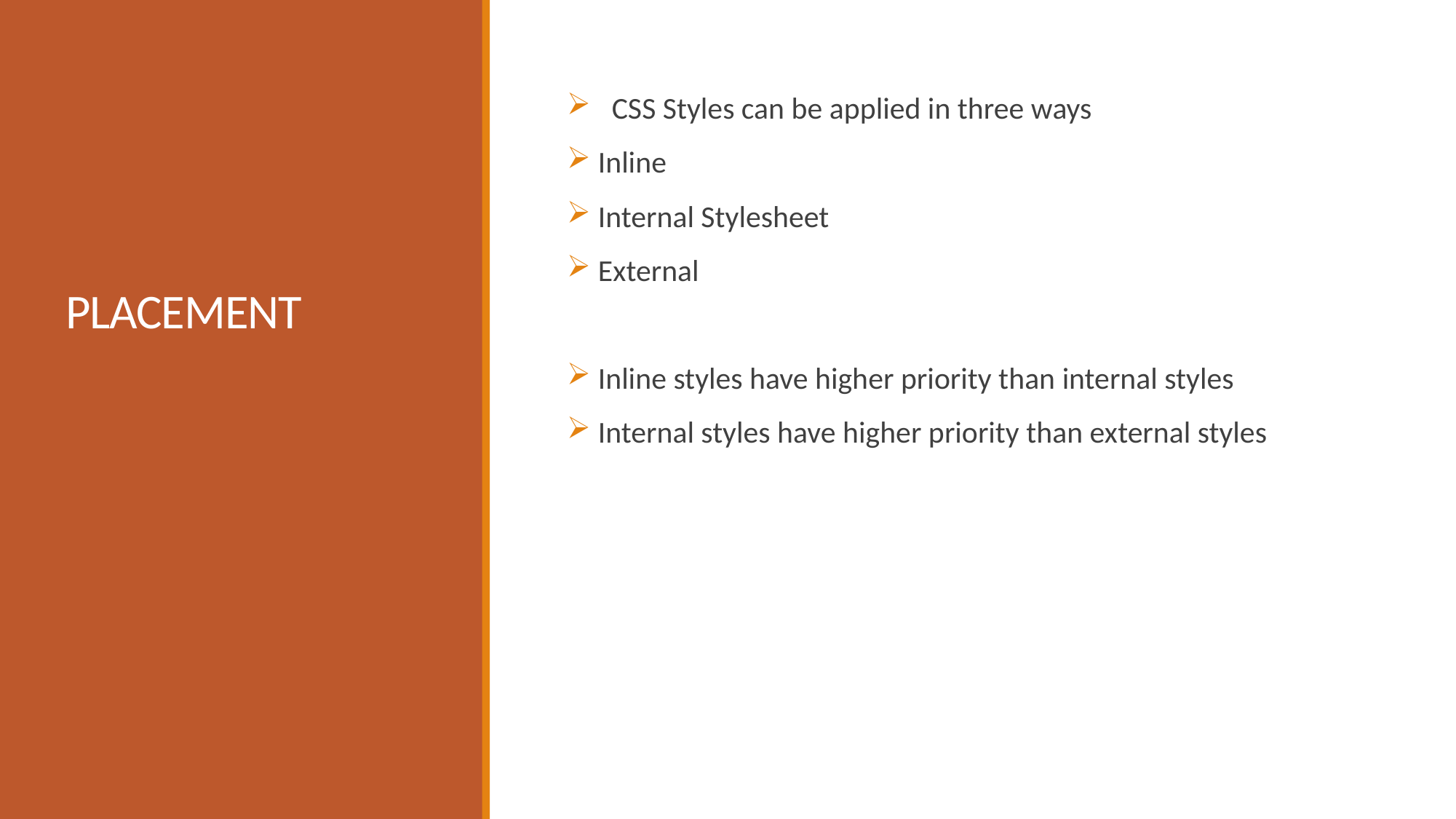

# PLACEMENT
   CSS Styles can be applied in three ways
 Inline
 Internal Stylesheet
 External

 Inline styles have higher priority than internal styles
 Internal styles have higher priority than external styles